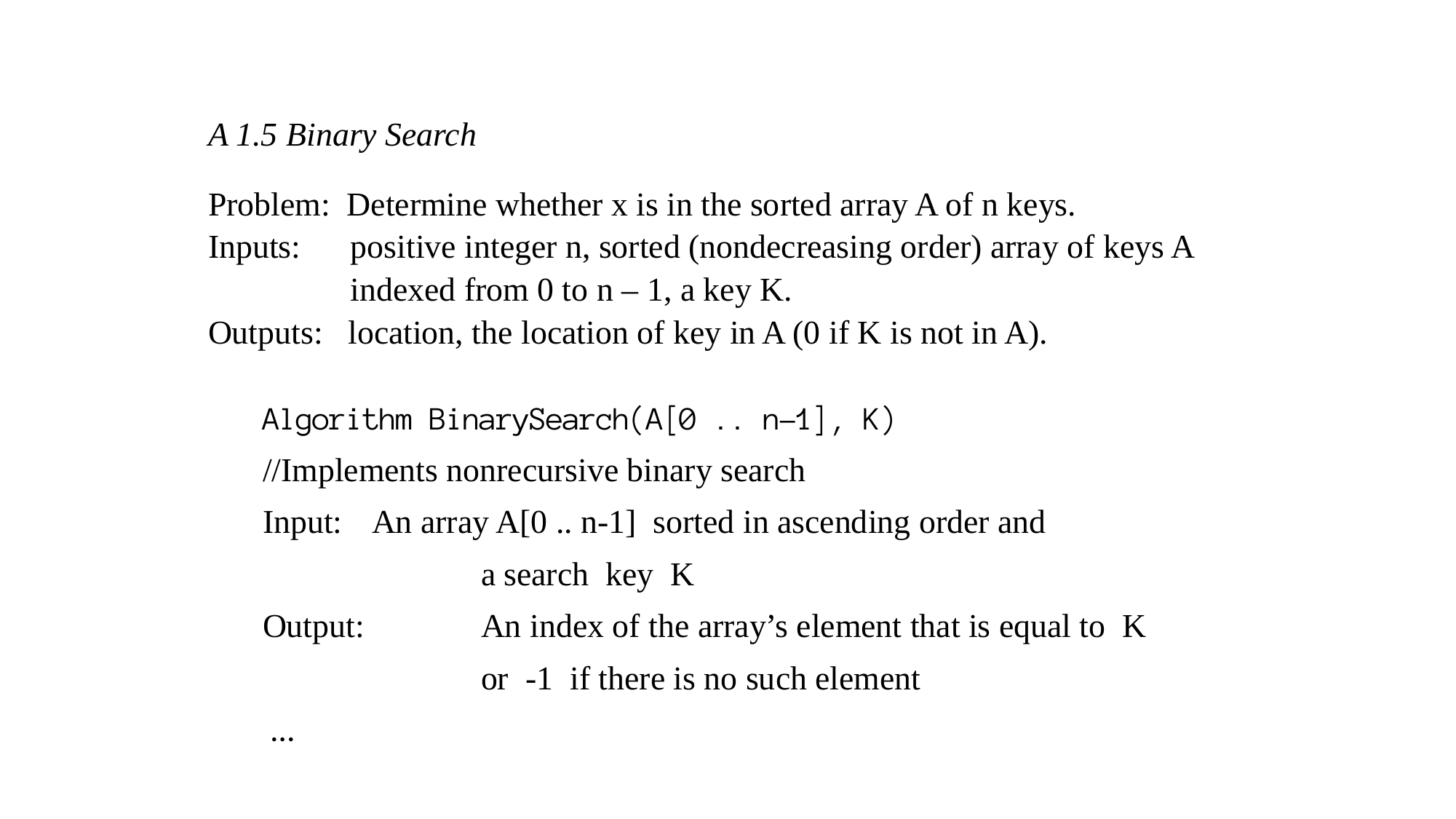

A 1.5 Binary Search
Problem:  Determine whether x is in the sorted array A of n keys.
Inputs:	    positive integer n, sorted (nondecreasing order) array of keys A
                 indexed from 0 to n – 1, a key K.
Outputs:   location, the location of key in A (0 if K is not in A).

Algorithm BinarySearch(A[0 .. n-1], K)
//Implements nonrecursive binary search
Input: 	An array A[0 .. n-1]  sorted in ascending order and
		a search  key  K
Output: 	An index of the array’s element that is equal to  K
		or  -1  if there is no such element
 …